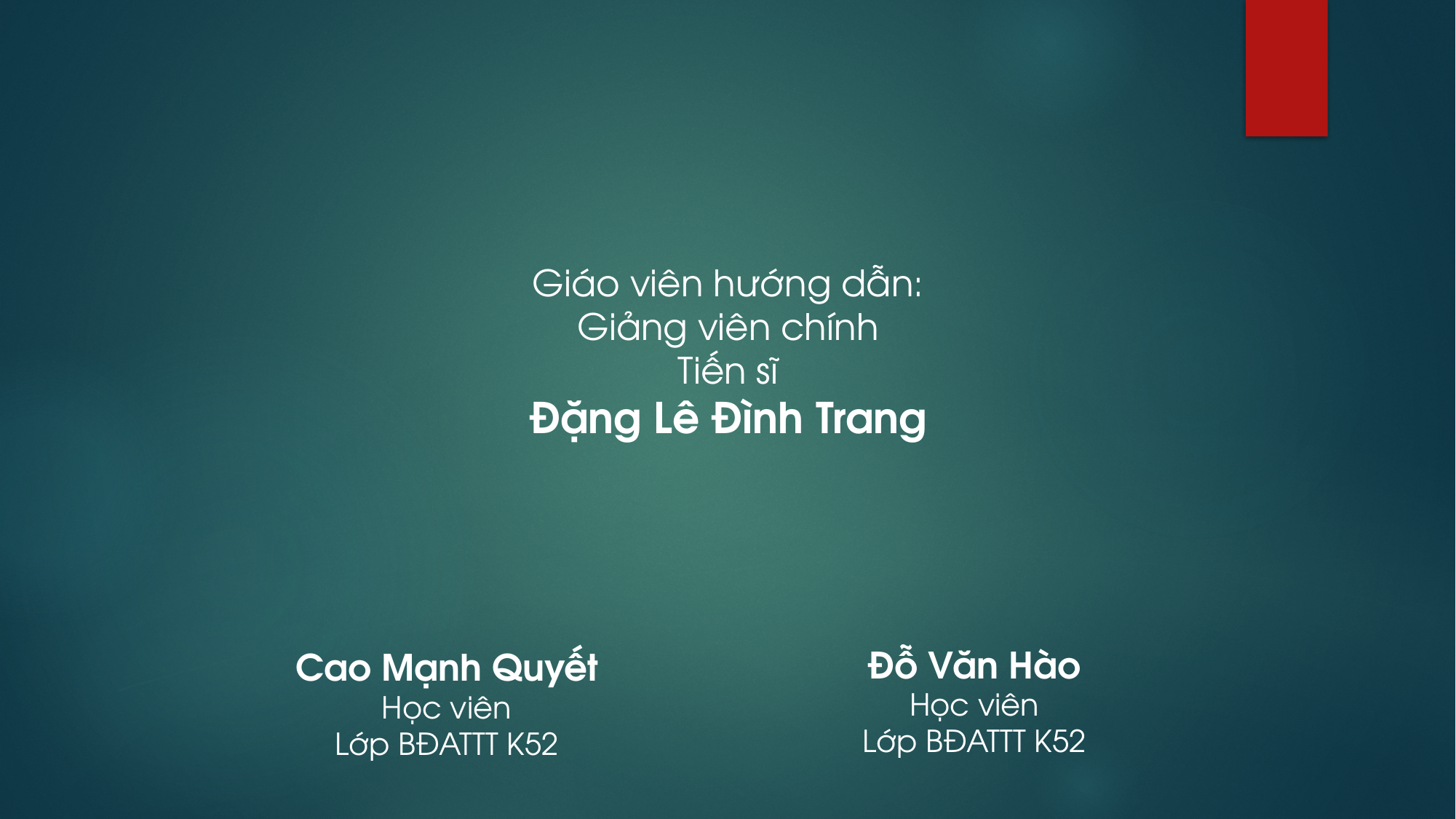

Giáo viên hướng dẫn:
Giảng viên chính
Tiến sĩ
Đặng Lê Đình Trang

Đỗ Văn Hào
Học viên
Lớp BĐATTT K52
Cao Mạnh Quyết
Học viên
Lớp BĐATTT K52